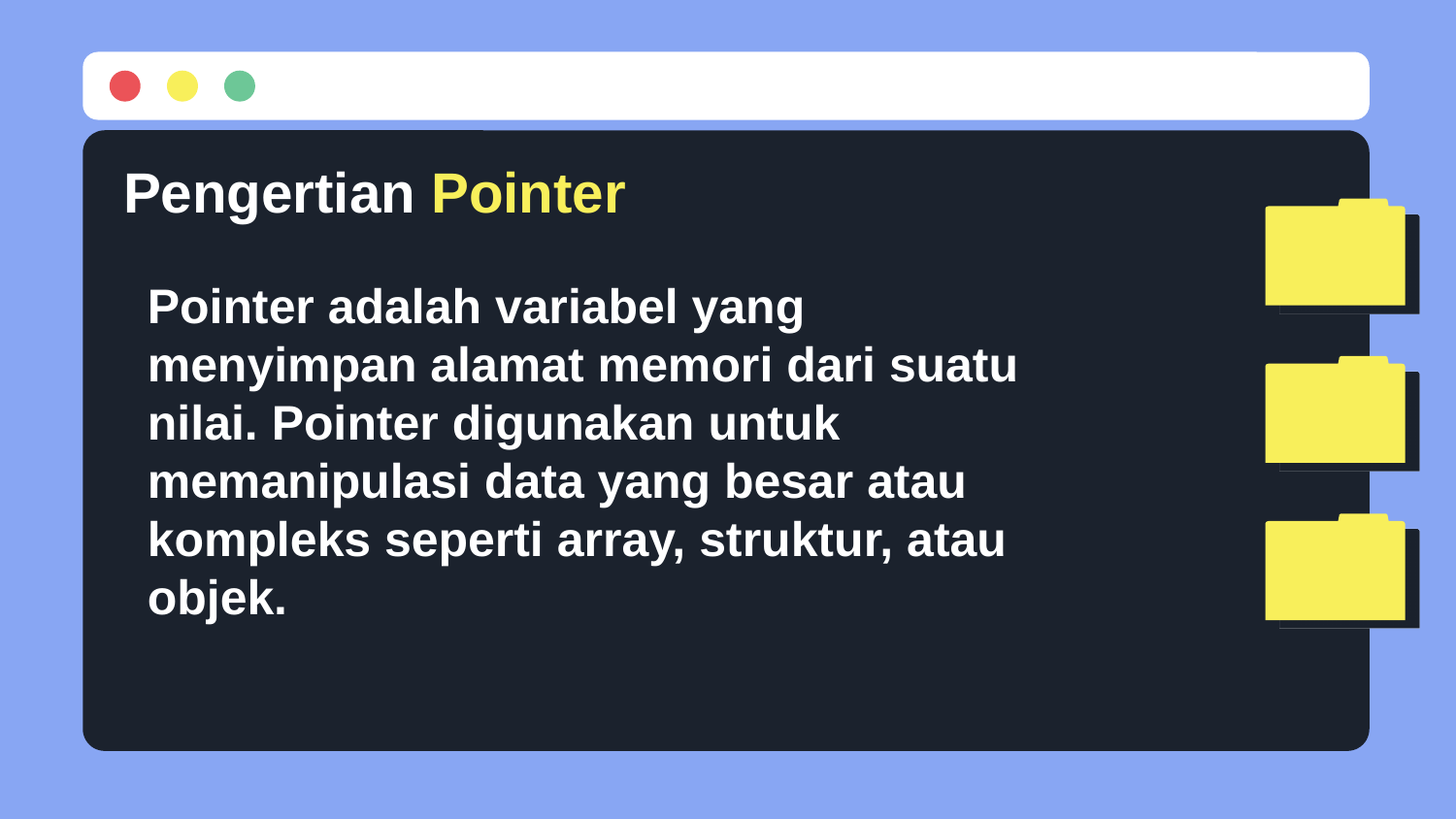

# Pengertian Pointer
Pointer adalah variabel yang menyimpan alamat memori dari suatu nilai. Pointer digunakan untuk memanipulasi data yang besar atau kompleks seperti array, struktur, atau objek.